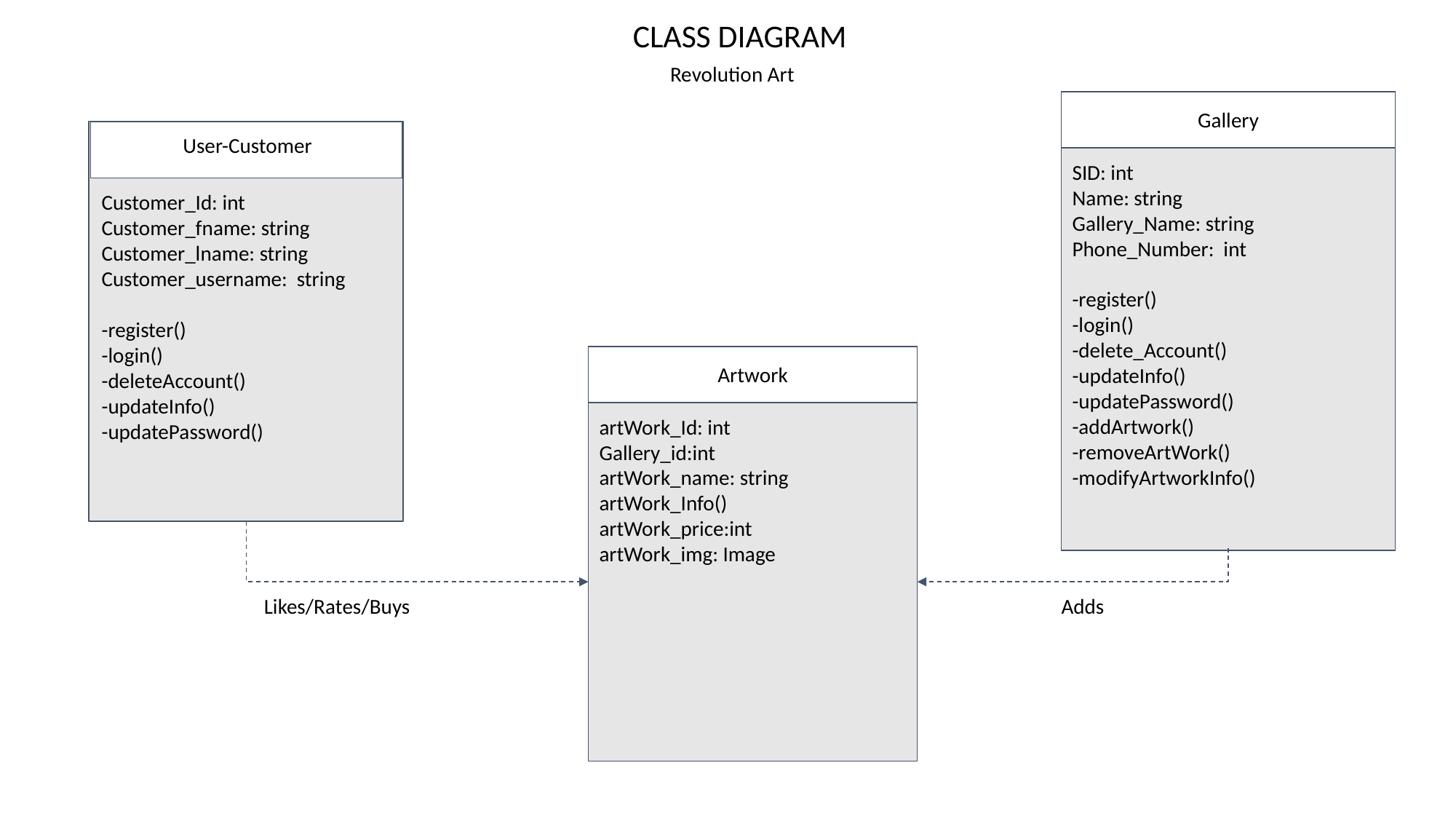

CLASS DIAGRAM
Revolution Art

Gallery

User-Customer

SID: int
Name: string
Gallery_Name: string
Phone_Number:  int

-register()
-login()
-delete_Account()
-updateInfo()
-updatePassword()
-addArtwork()
-removeArtWork()
-modifyArtworkInfo()

Customer_Id: int
Customer_fname: string
Customer_lname: string
Customer_username:  string

-register()
-login()
-deleteAccount()
-updateInfo()
-updatePassword()

Artwork
artWork_Id: int
Gallery_id:int
artWork_name: string
artWork_Info()
artWork_price:int
artWork_img: Image

Likes/Rates/Buys
Adds